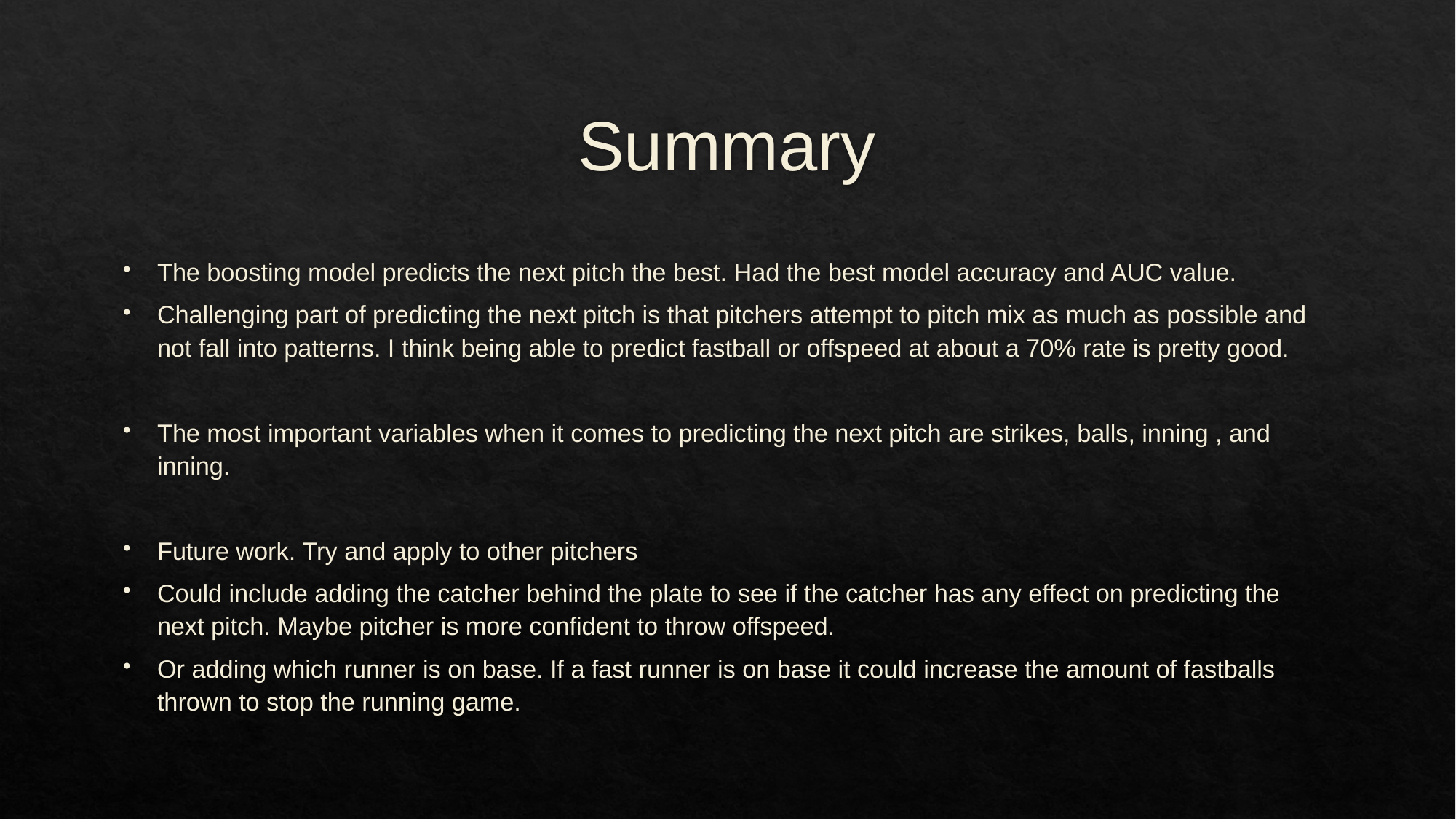

# Summary
The boosting model predicts the next pitch the best. Had the best model accuracy and AUC value.
Challenging part of predicting the next pitch is that pitchers attempt to pitch mix as much as possible and not fall into patterns. I think being able to predict fastball or offspeed at about a 70% rate is pretty good.

The most important variables when it comes to predicting the next pitch are strikes, balls, inning , and inning.

Future work. Try and apply to other pitchers
Could include adding the catcher behind the plate to see if the catcher has any effect on predicting the next pitch. Maybe pitcher is more confident to throw offspeed.
Or adding which runner is on base. If a fast runner is on base it could increase the amount of fastballs thrown to stop the running game.